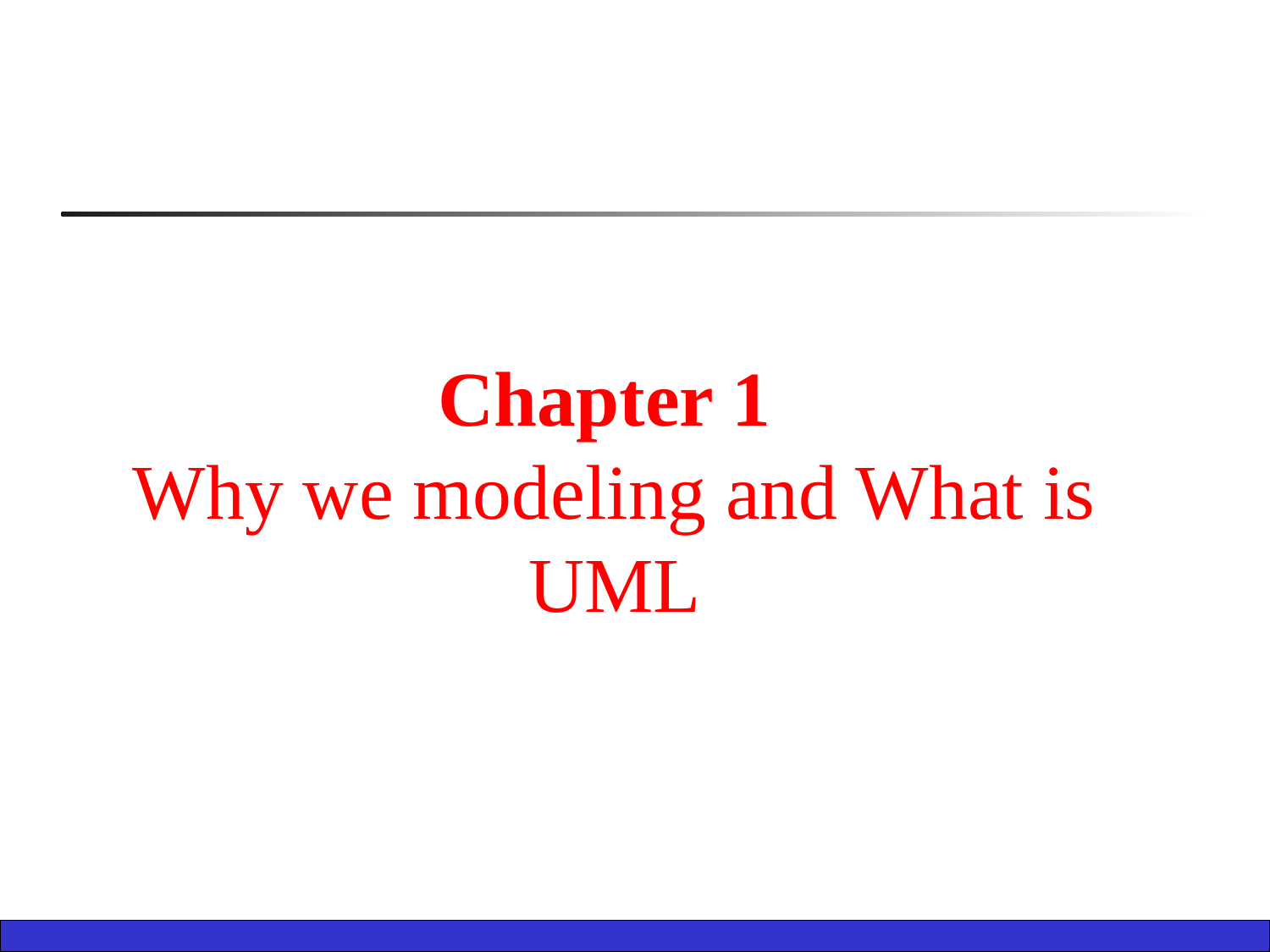

Chapter 1
Why we modeling and What is UML